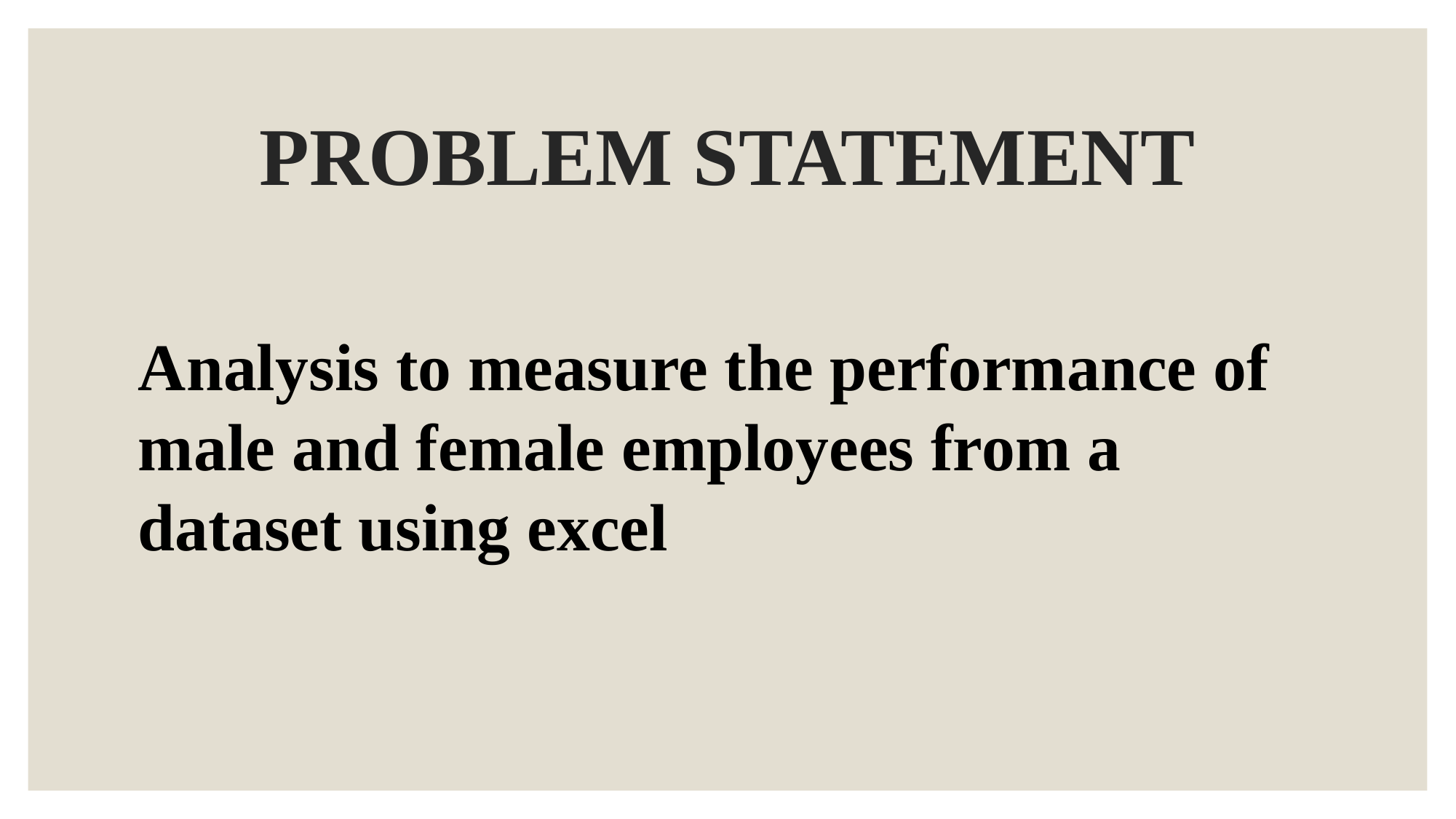

# PROBLEM STATEMENT
Analysis to measure the performance of male and female employees from a dataset using excel